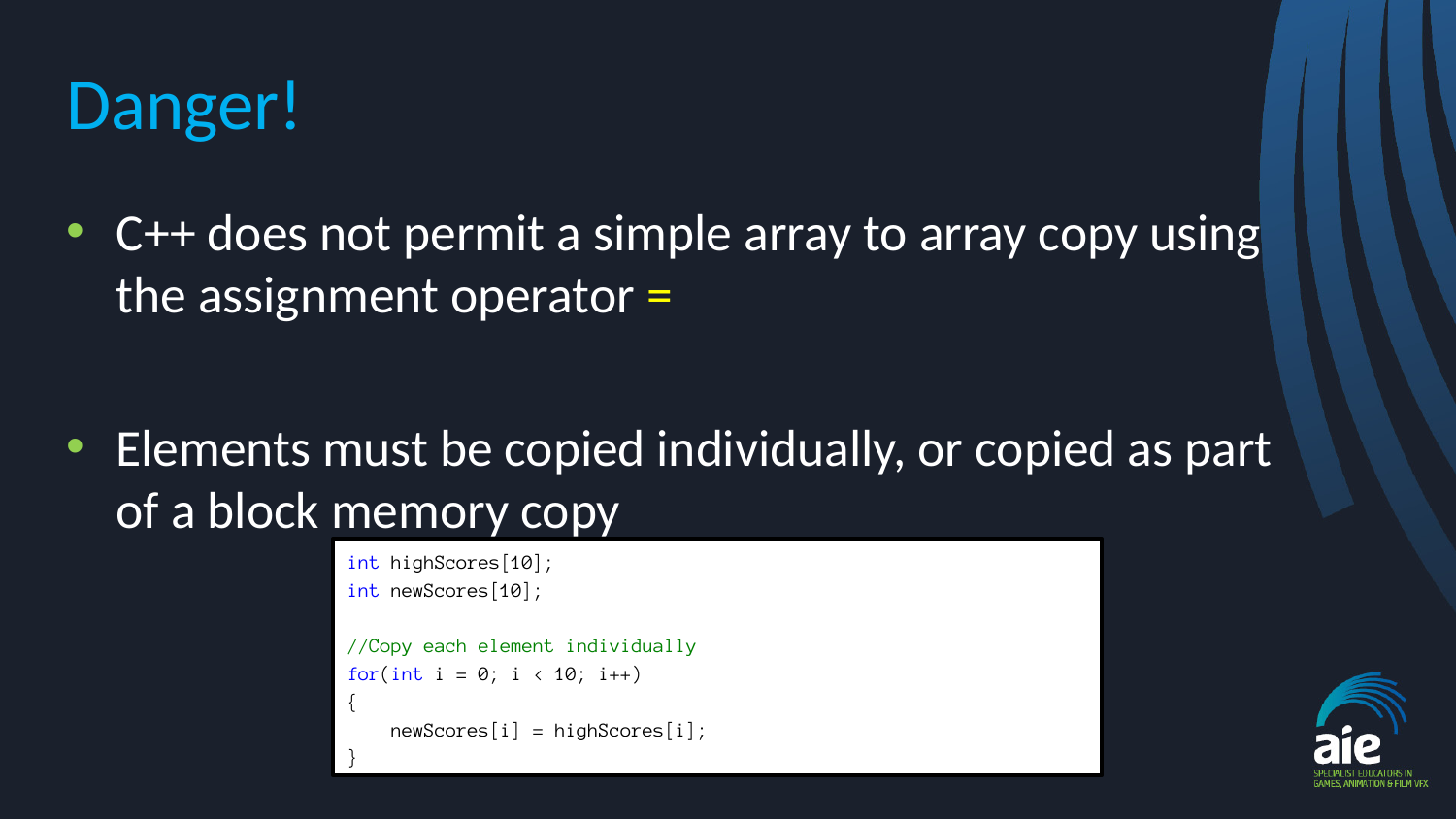

# Danger!
C++ does not permit a simple array to array copy using the assignment operator =

Elements must be copied individually, or copied as part of a block memory copy
int highScores[10];
int newScores[10];

//Copy each element individually
for(int i = 0; i < 10; i++)
{
    newScores[i] = highScores[i];
}